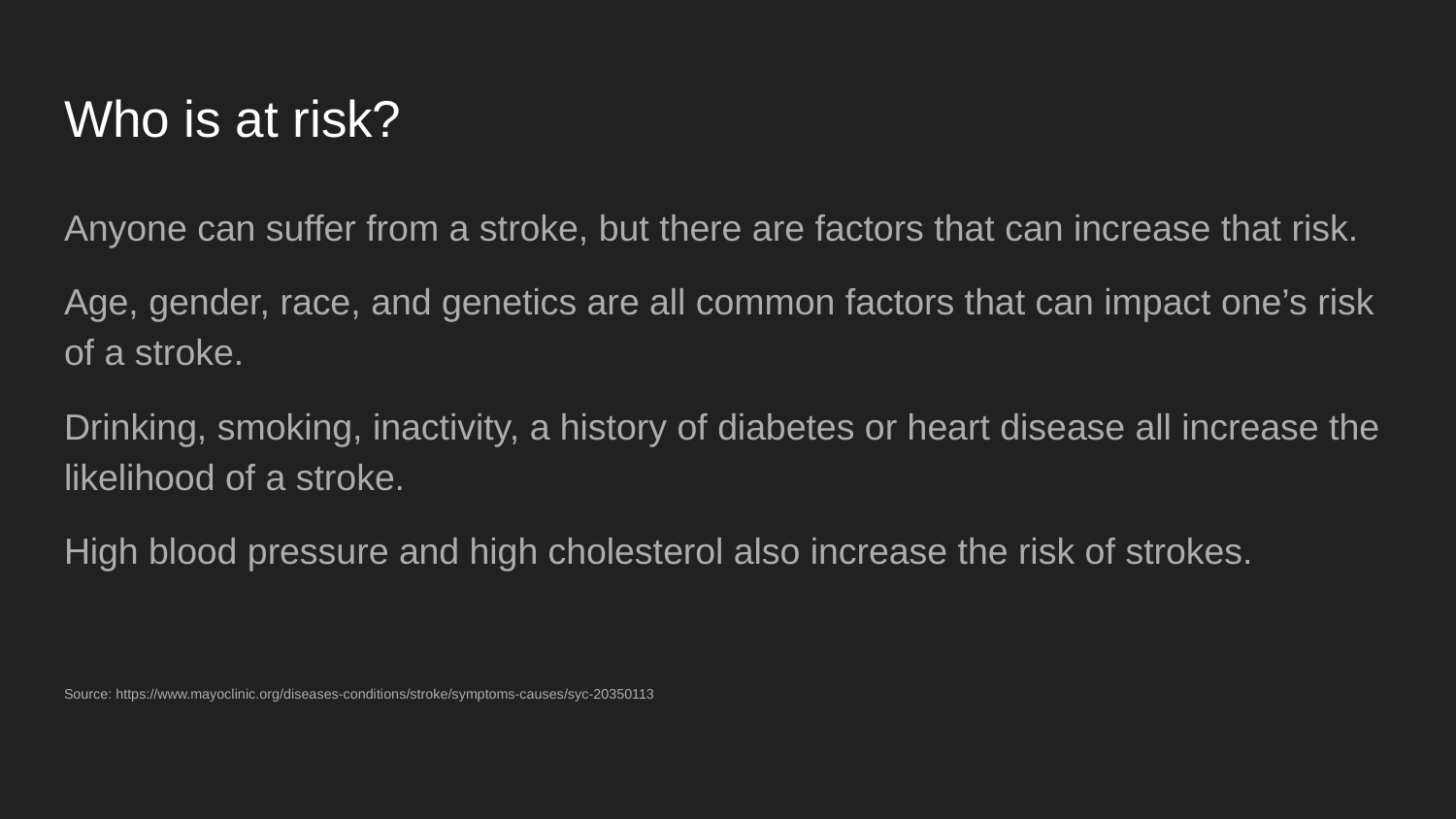

# Who is at risk?
Anyone can suffer from a stroke, but there are factors that can increase that risk.
Age, gender, race, and genetics are all common factors that can impact one’s risk of a stroke.
Drinking, smoking, inactivity, a history of diabetes or heart disease all increase the likelihood of a stroke.
High blood pressure and high cholesterol also increase the risk of strokes.

Source: https://www.mayoclinic.org/diseases-conditions/stroke/symptoms-causes/syc-20350113